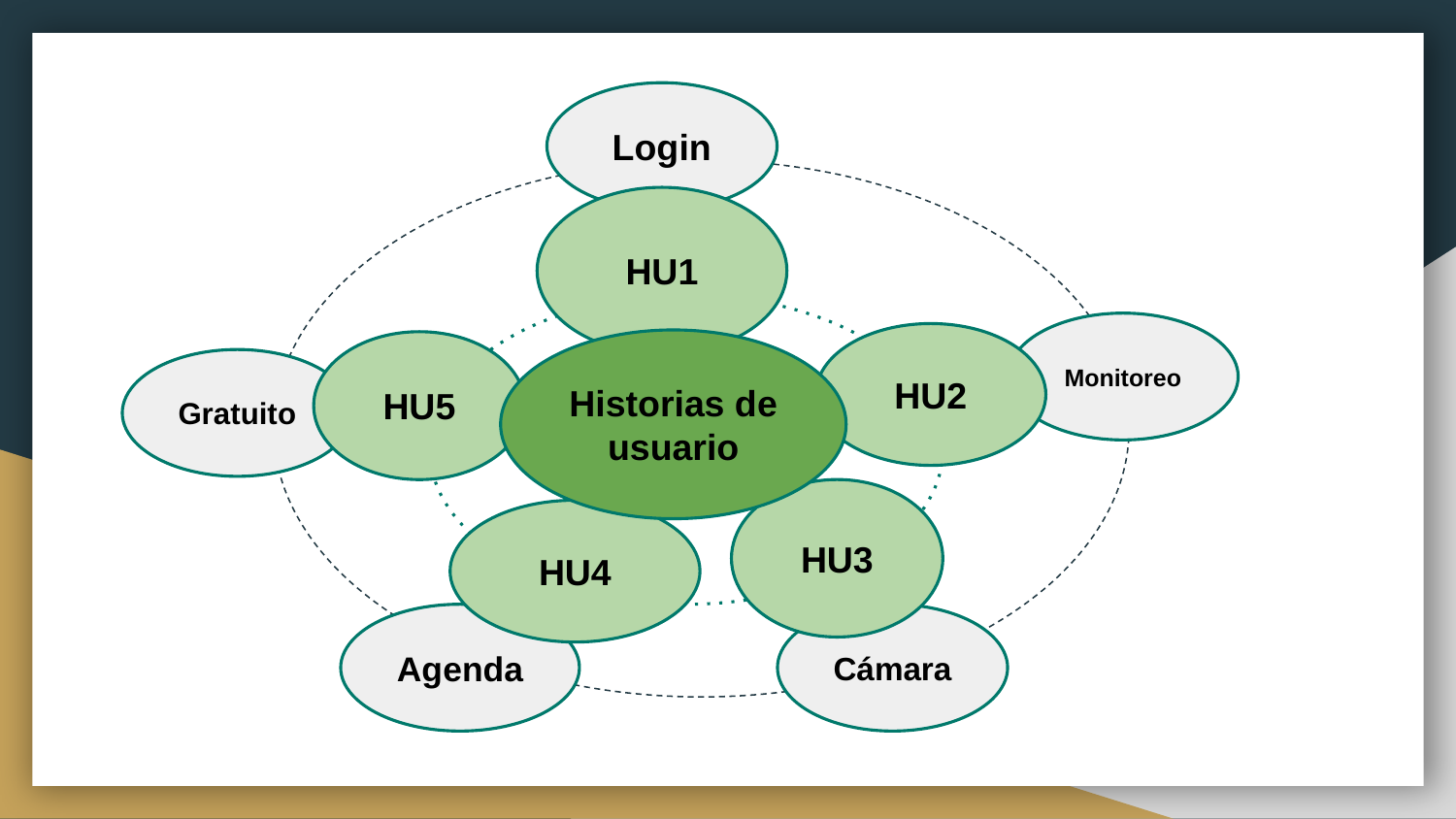

Login

HU1

Monitoreo
HU2
Historias de usuario
HU5
Gratuito
HU3
HU4
Agenda
Cámara